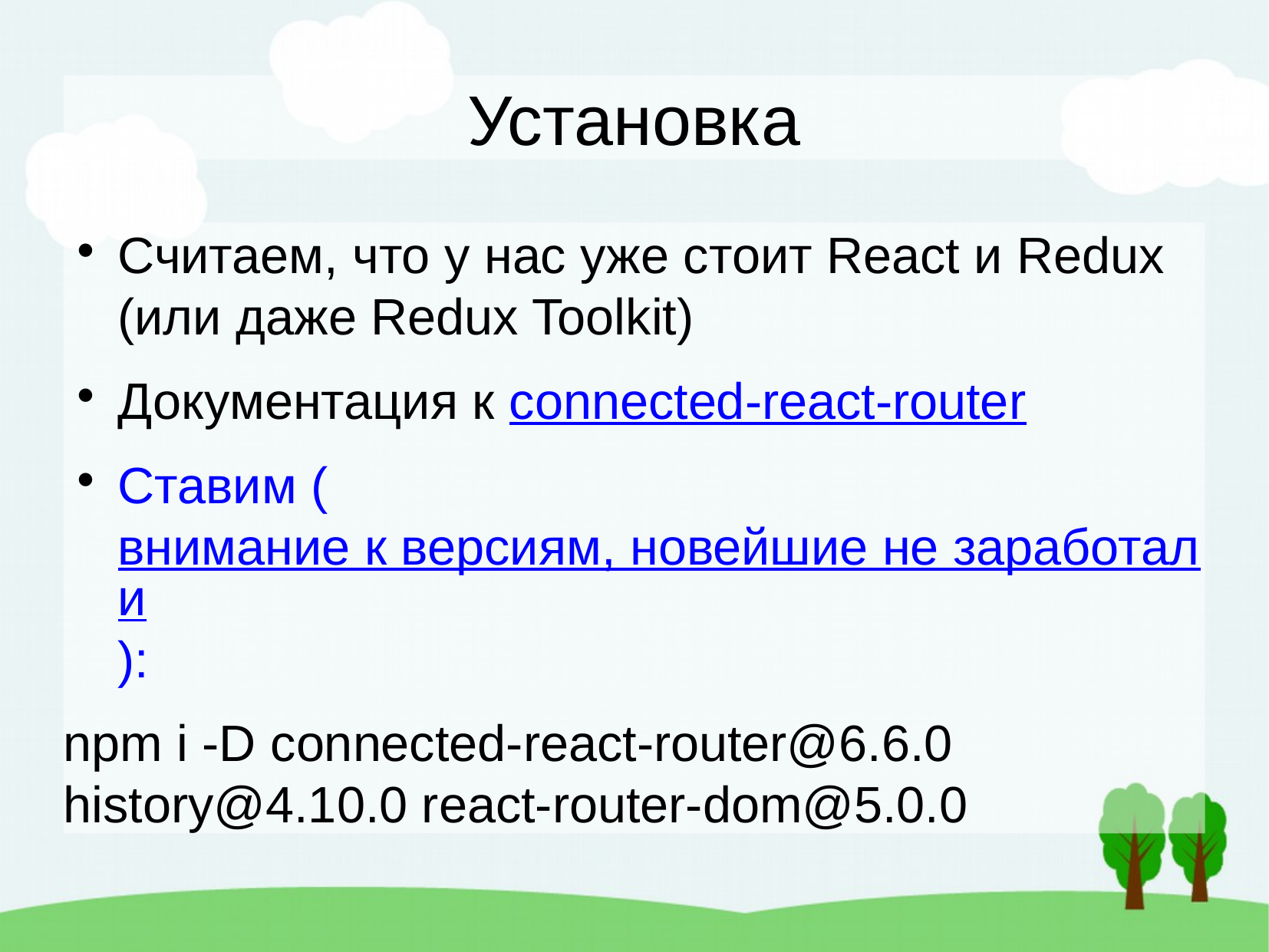

Установка
Считаем, что у нас уже стоит React и Redux (или даже Redux Toolkit)
Документация к connected-react-router
Ставим (внимание к версиям, новейшие не заработали):
npm i -D connected-react-router@6.6.0 history@4.10.0 react-router-dom@5.0.0